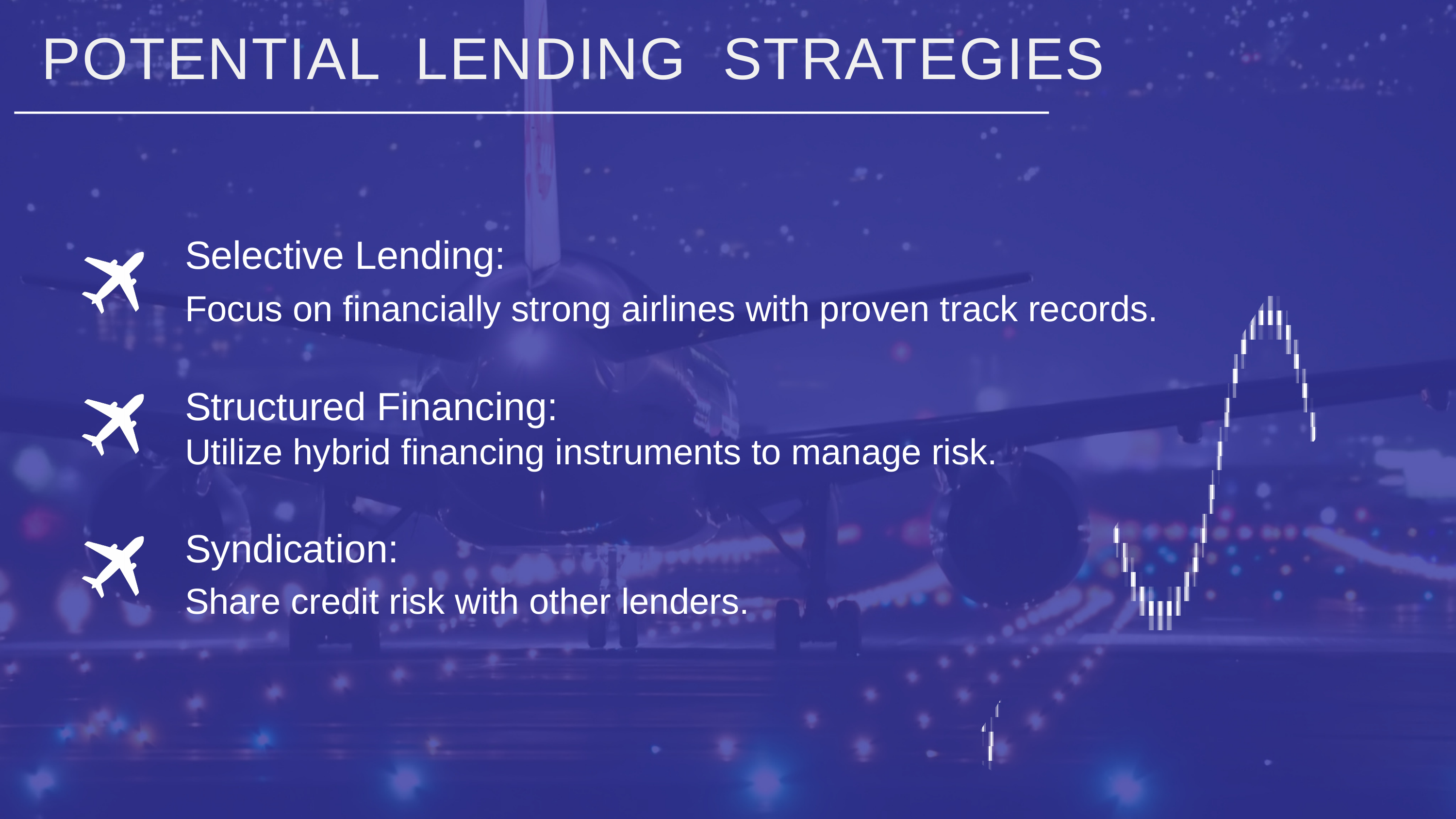

POTENTIAL  LENDING  STRATEGIES

Selective Lending:
Focus on financially strong airlines with proven track records.

Structured Financing:
Utilize hybrid financing instruments to manage risk.

Syndication:
Share credit risk with other lenders.